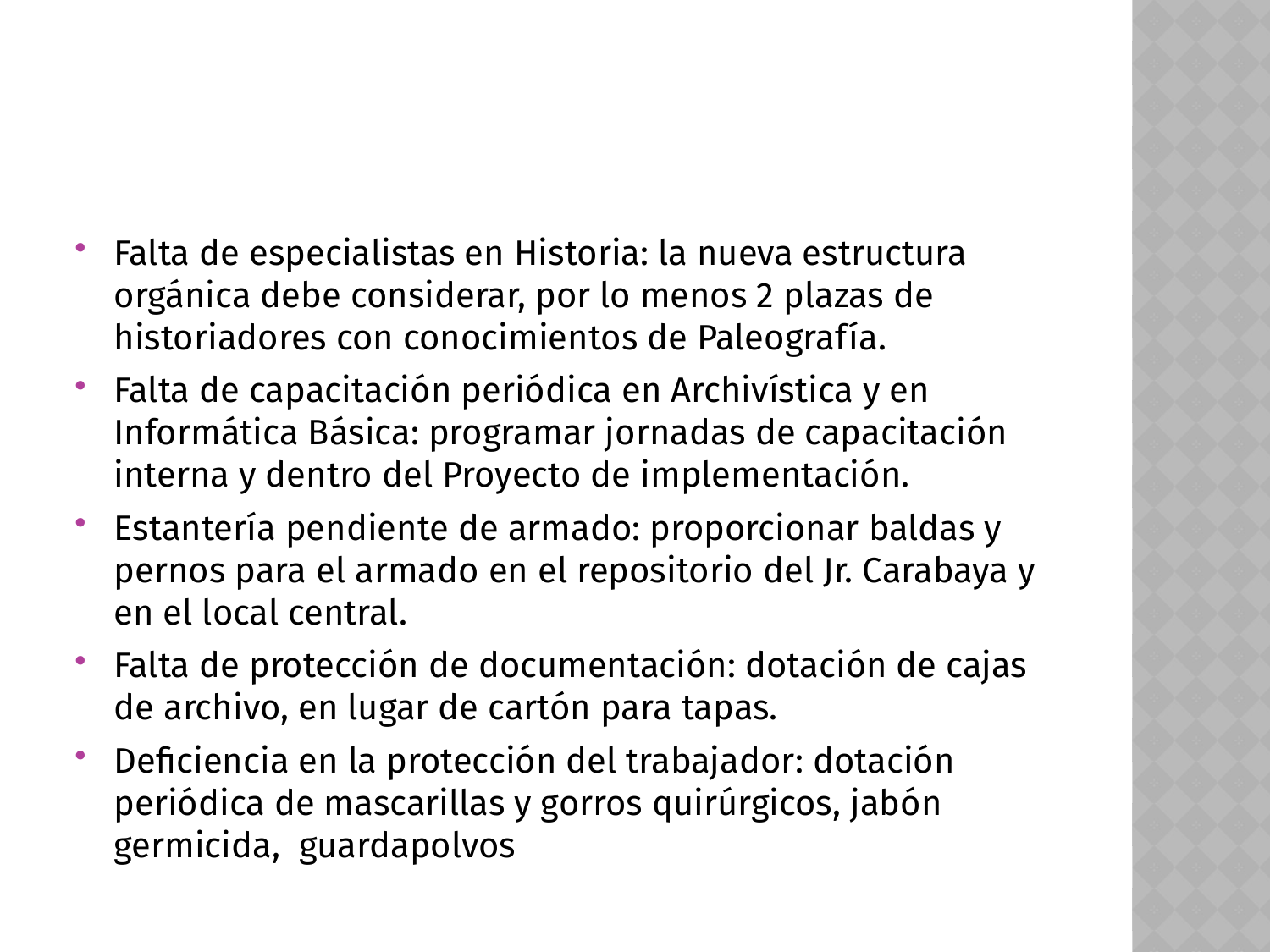

#
Falta de especialistas en Historia: la nueva estructura orgánica debe considerar, por lo menos 2 plazas de historiadores con conocimientos de Paleografía.
Falta de capacitación periódica en Archivística y en Informática Básica: programar jornadas de capacitación interna y dentro del Proyecto de implementación.
Estantería pendiente de armado: proporcionar baldas y pernos para el armado en el repositorio del Jr. Carabaya y en el local central.
Falta de protección de documentación: dotación de cajas de archivo, en lugar de cartón para tapas.
Deficiencia en la protección del trabajador: dotación periódica de mascarillas y gorros quirúrgicos, jabón germicida,  guardapolvos